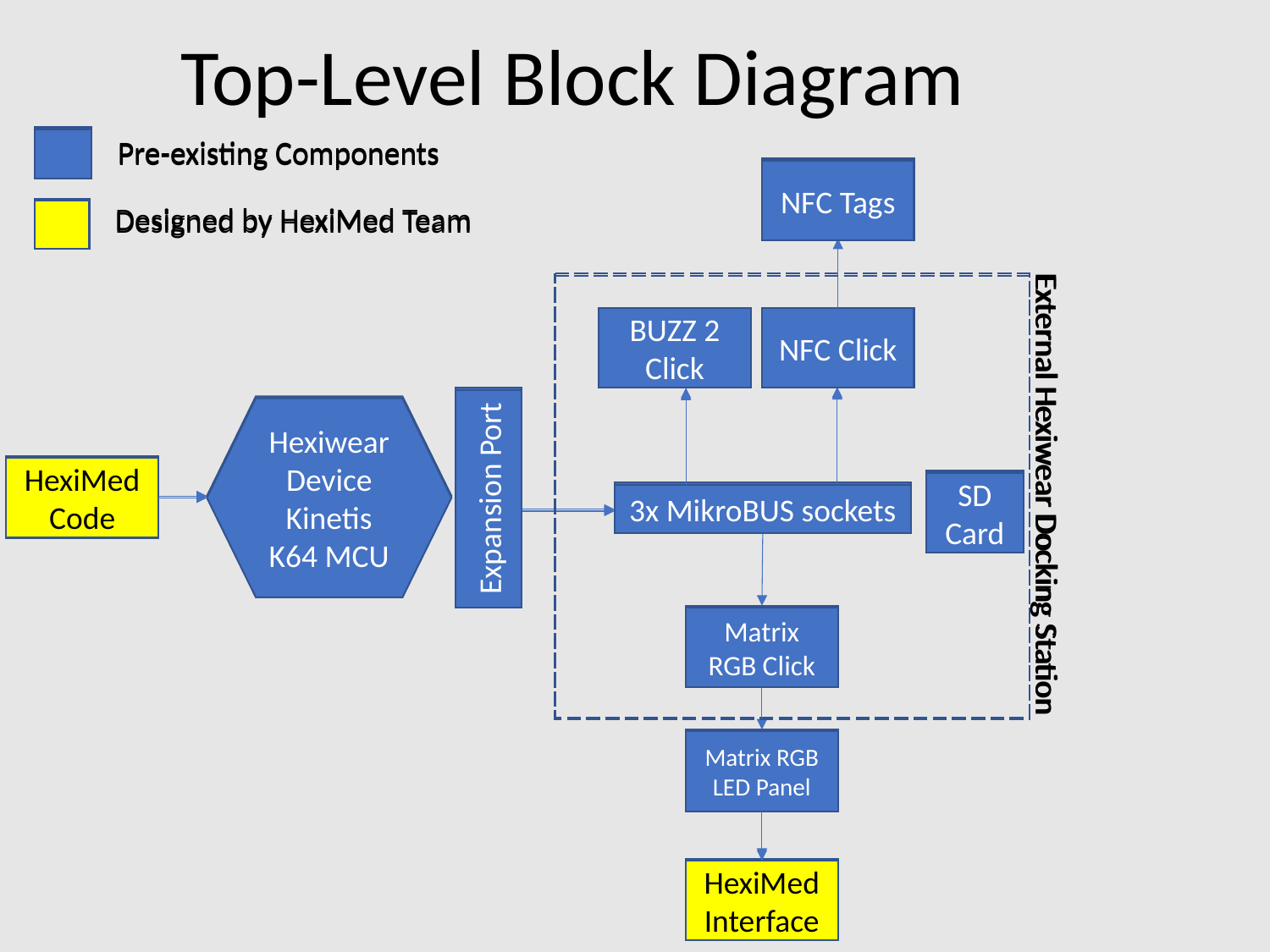

# Top-Level Block Diagram
Pre-existing Components

Pre-existing Components

NFC Tags
Designed by HexiMed Team

NFC Click
Hexiwear Device Kinetis K64 MCU
HexiMed Code
Expansion Port
SD Card
External Hexiwear Docking Station
3x MikroBUS sockets
Matrix RGB Click
Matrix RGB LED Panel
HexiMed Interface
BUZZ 2 Click
NFC Tags
Designed by HexiMed Team

Hexiwear Device Kinetis K64 MCU
HexiMed Code
Expansion Port
SD Card
External Hexiwear Docking Station
3x MikroBUS sockets
Matrix RGB Click
Matrix RGB LED Panel
HexiMed Interface